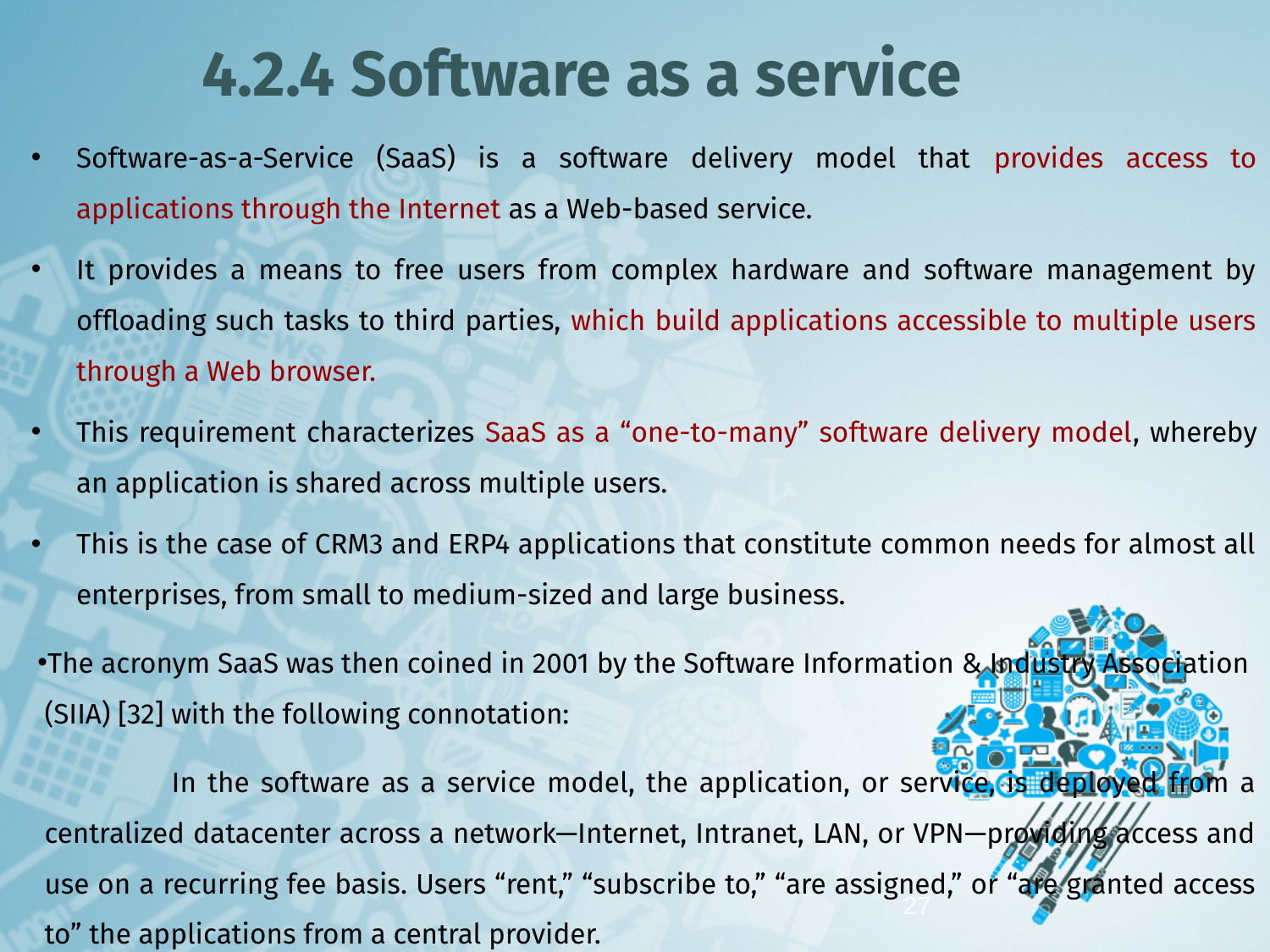

# 4.2.4 Software as a service
Software-as-a-Service (SaaS) is a software delivery model that provides access to applications through the Internet as a Web-based service.
It provides a means to free users from complex hardware and software management by offloading such tasks to third parties, which build applications accessible to multiple users through a Web browser.
This requirement characterizes SaaS as a “one-to-many” software delivery model, whereby an application is shared across multiple users.
This is the case of CRM3 and ERP4 applications that constitute common needs for almost all enterprises, from small to medium-sized and large business.
The acronym SaaS was then coined in 2001 by the Software Information & Industry Association (SIIA) [32] with the following connotation:
		In the software as a service model, the application, or service, is deployed from a centralized datacenter across a network—Internet, Intranet, LAN, or VPN—providing access and use on a recurring fee basis. Users “rent,” “subscribe to,” “are assigned,” or “are granted access to” the applications from a central provider.
27